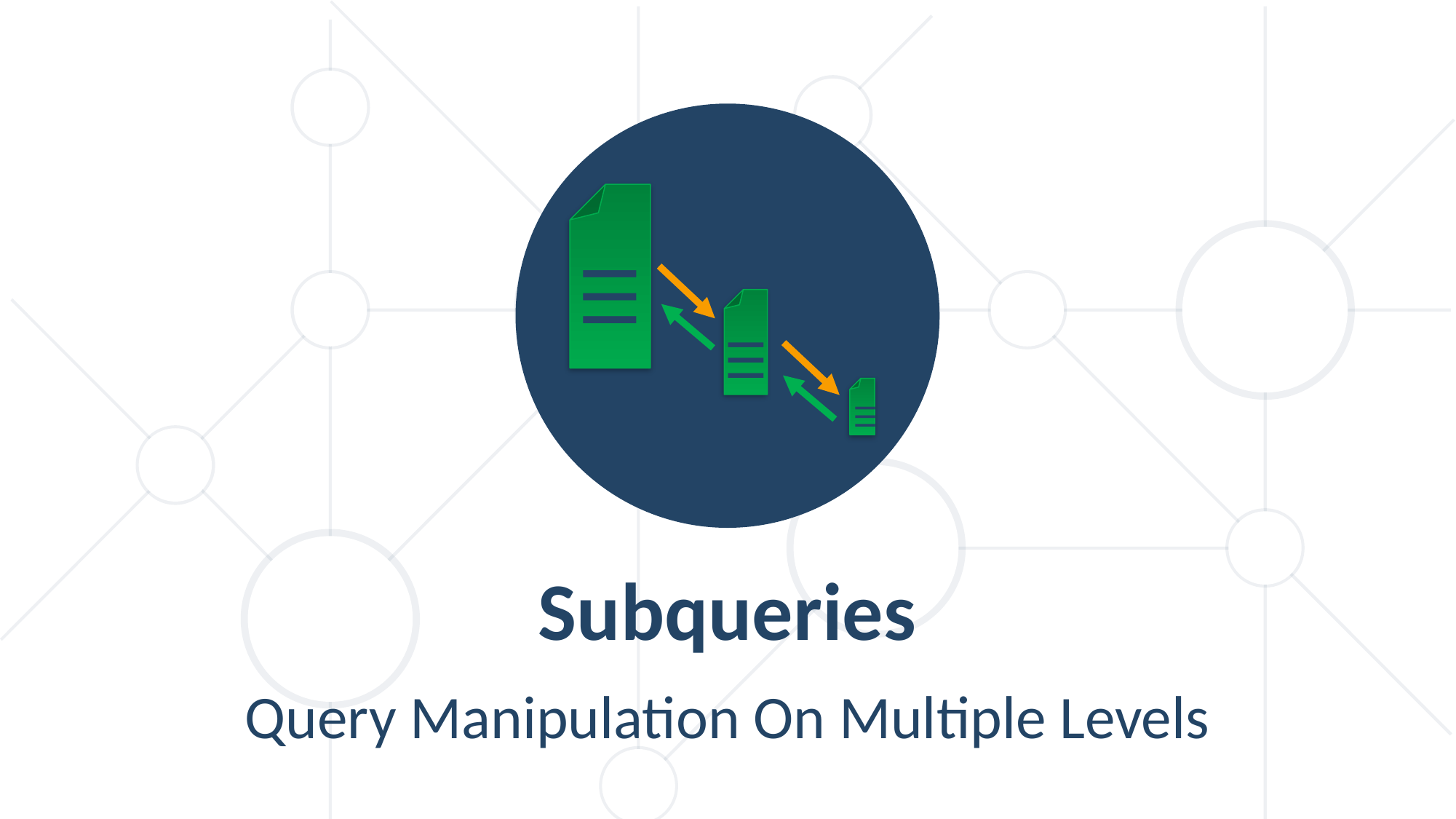

☰

☰

☰
Subqueries
Query Manipulation On Multiple Levels